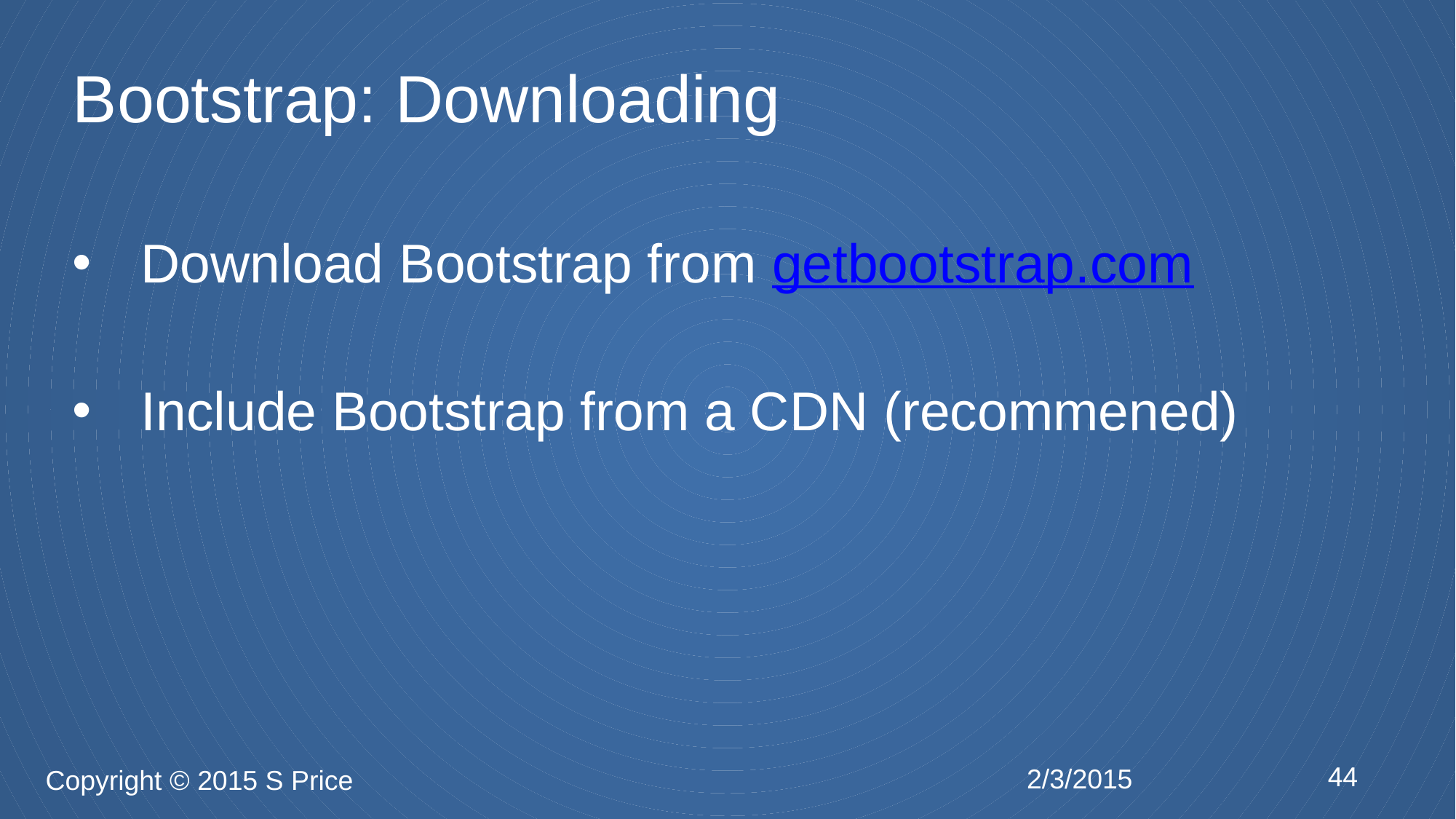

# Bootstrap: Downloading

Download Bootstrap from getbootstrap.com

Include Bootstrap from a CDN (recommened)

44
2/3/2015
Copyright © 2015 S Price